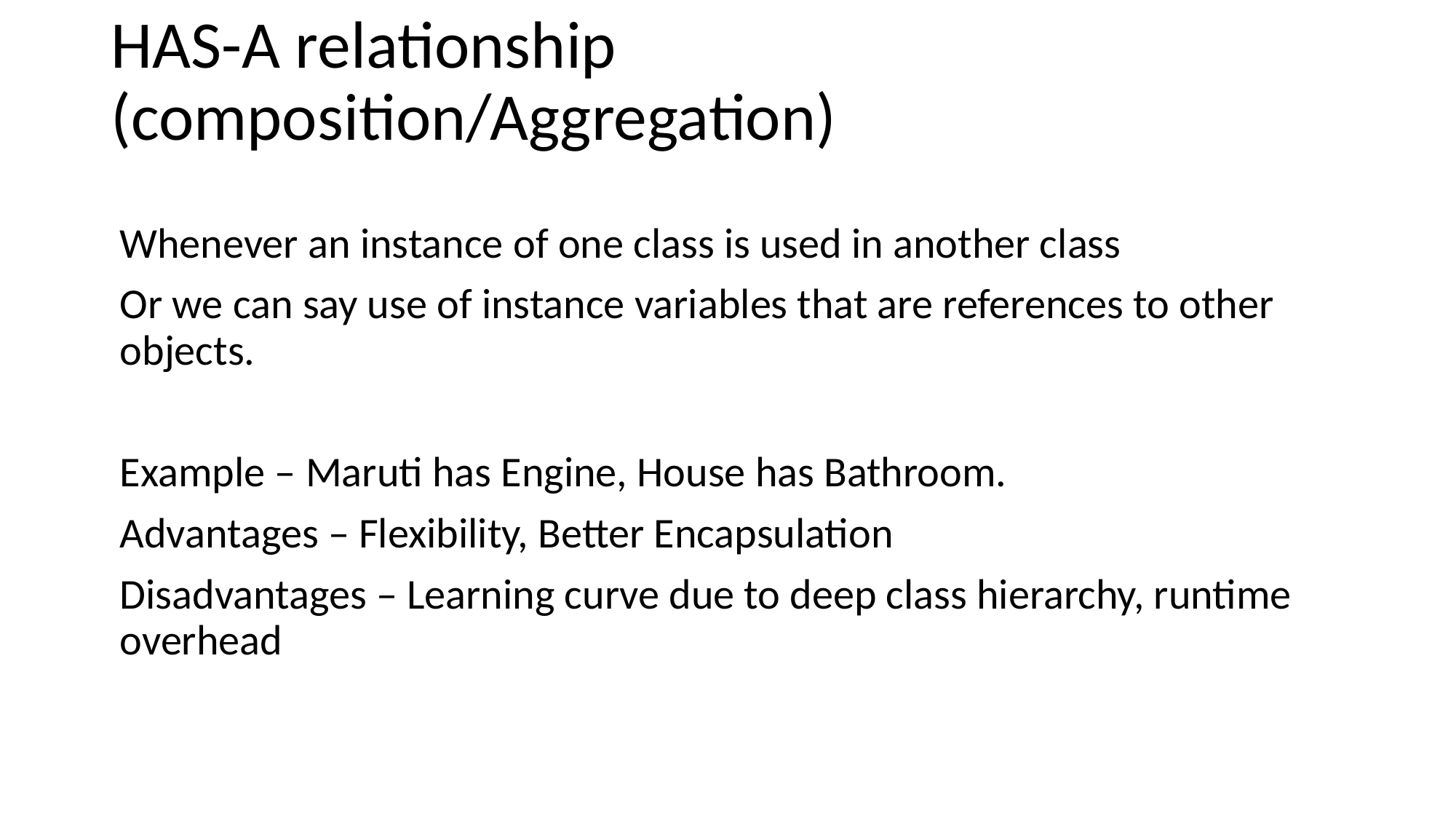

# HAS-A relationship (composition/Aggregation)
Whenever an instance of one class is used in another class
Or we can say use of instance variables that are references to other objects.

Example – Maruti has Engine, House has Bathroom.
Advantages – Flexibility, Better Encapsulation
Disadvantages – Learning curve due to deep class hierarchy, runtime overhead